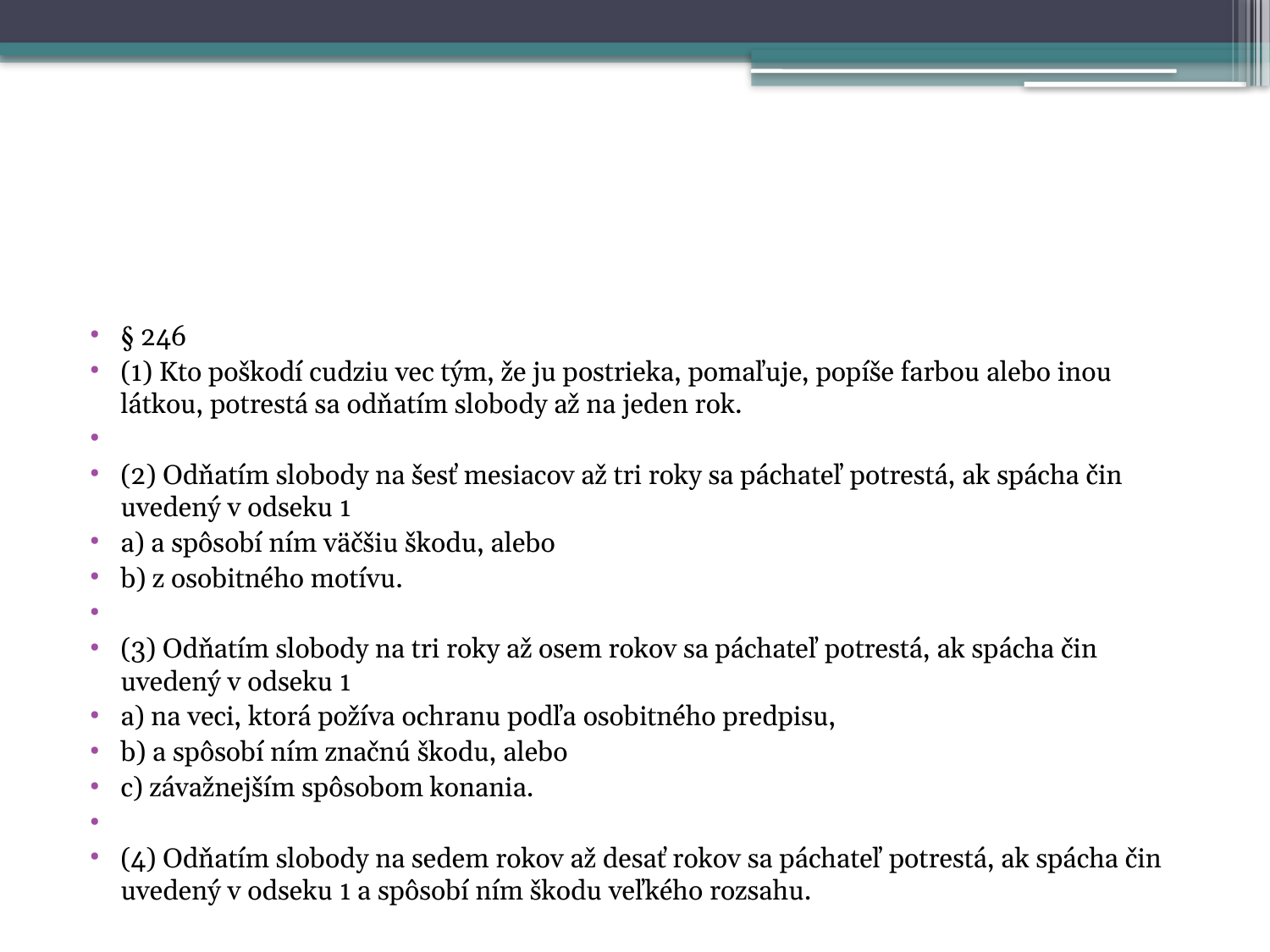

#
§ 246
(1) Kto poškodí cudziu vec tým, že ju postrieka, pomaľuje, popíše farbou alebo inou látkou, potrestá sa odňatím slobody až na jeden rok.

(2) Odňatím slobody na šesť mesiacov až tri roky sa páchateľ potrestá, ak spácha čin uvedený v odseku 1
a) a spôsobí ním väčšiu škodu, alebo
b) z osobitného motívu.

(3) Odňatím slobody na tri roky až osem rokov sa páchateľ potrestá, ak spácha čin uvedený v odseku 1
a) na veci, ktorá požíva ochranu podľa osobitného predpisu,
b) a spôsobí ním značnú škodu, alebo
c) závažnejším spôsobom konania.

(4) Odňatím slobody na sedem rokov až desať rokov sa páchateľ potrestá, ak spácha čin uvedený v odseku 1 a spôsobí ním škodu veľkého rozsahu.